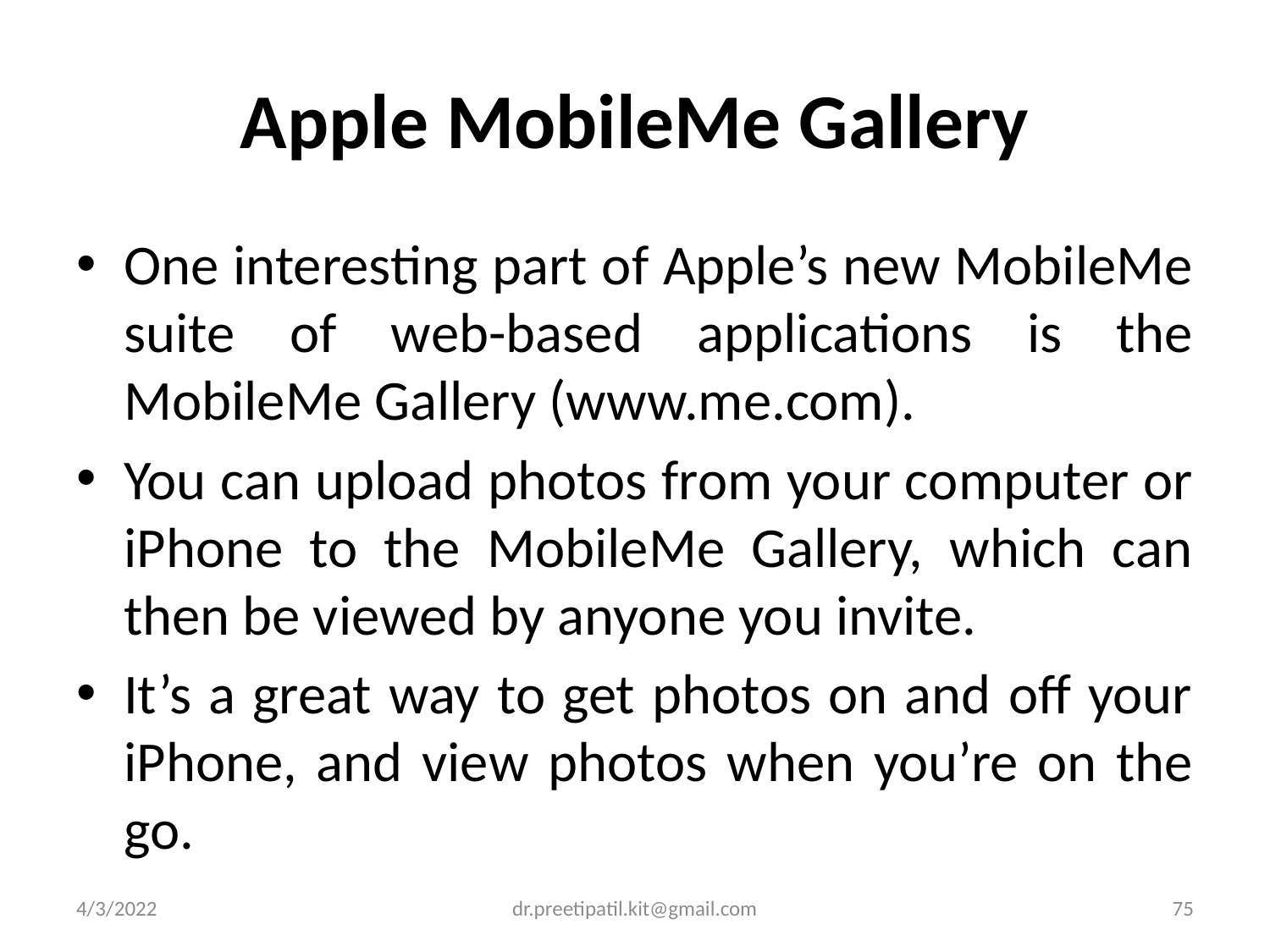

# Apple MobileMe Gallery
One interesting part of Apple’s new MobileMe suite of web-based applications is the MobileMe Gallery (www.me.com).
You can upload photos from your computer or iPhone to the MobileMe Gallery, which can then be viewed by anyone you invite.
It’s a great way to get photos on and off your iPhone, and view photos when you’re on the go.
4/3/2022
dr.preetipatil.kit@gmail.com
75